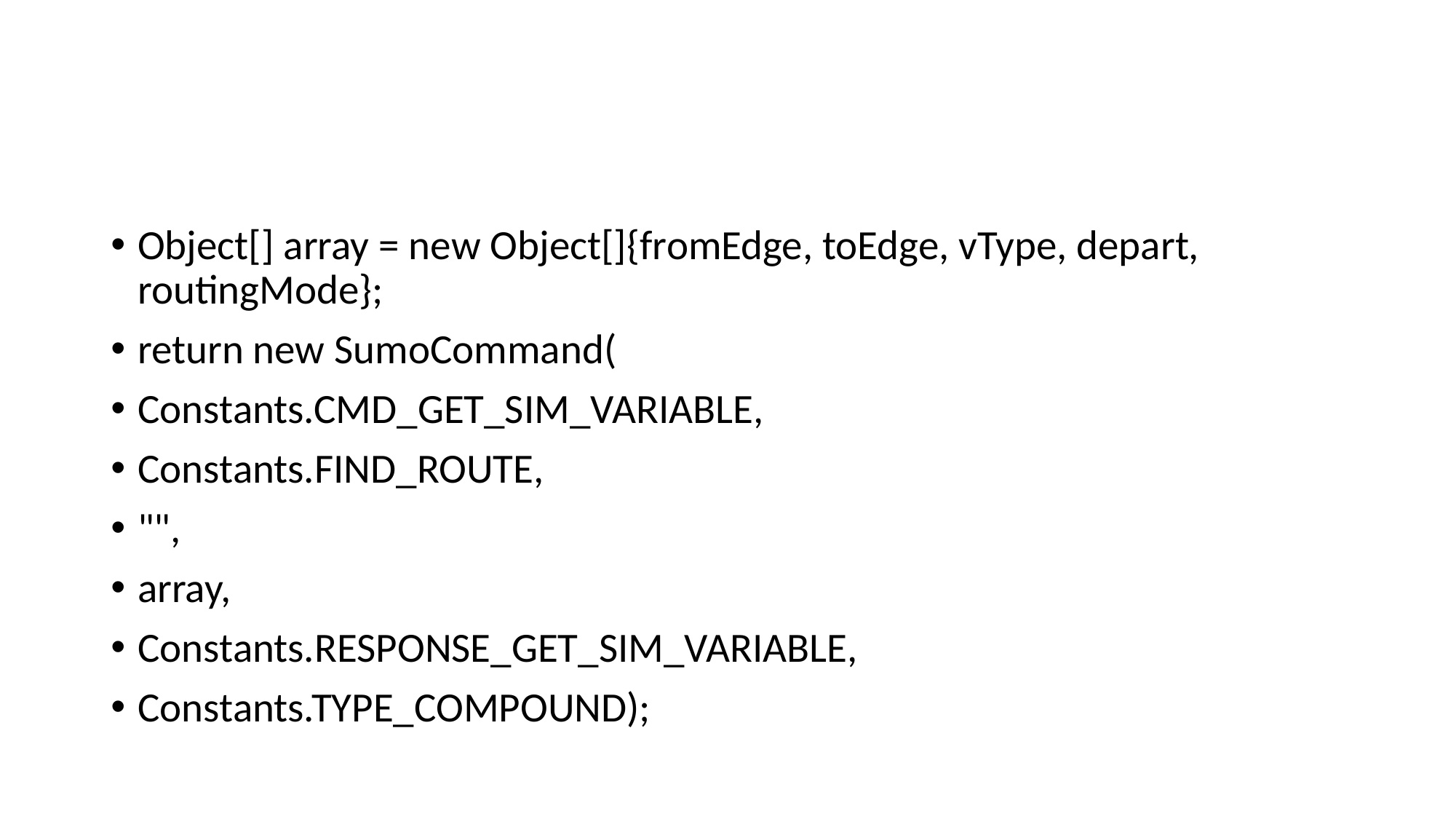

#
Object[] array = new Object[]{fromEdge, toEdge, vType, depart, routingMode};
return new SumoCommand(
Constants.CMD_GET_SIM_VARIABLE,
Constants.FIND_ROUTE,
"",
array,
Constants.RESPONSE_GET_SIM_VARIABLE,
Constants.TYPE_COMPOUND);